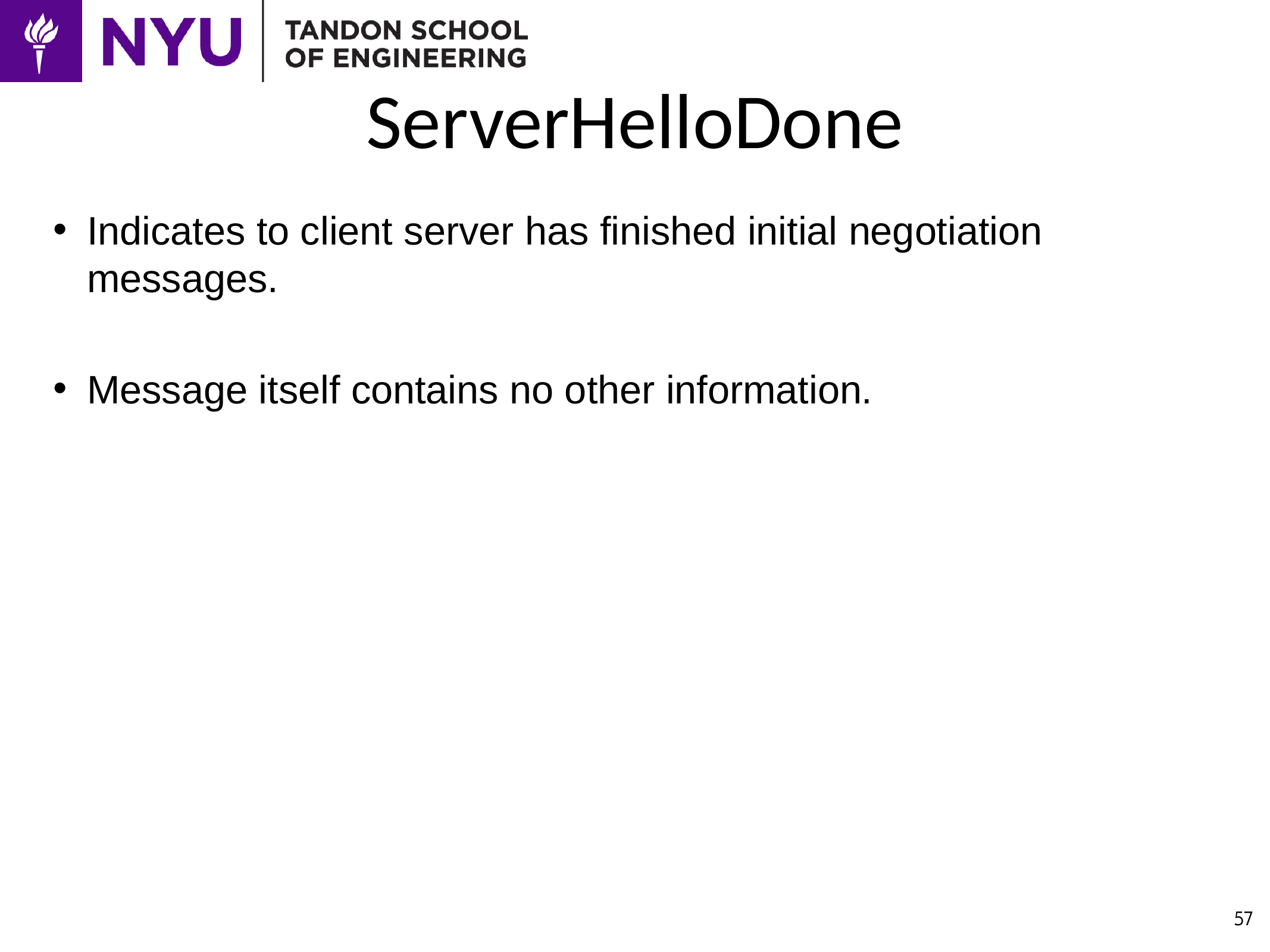

# ServerHelloDone
Indicates to client server has finished initial negotiation messages.

Message itself contains no other information.
57